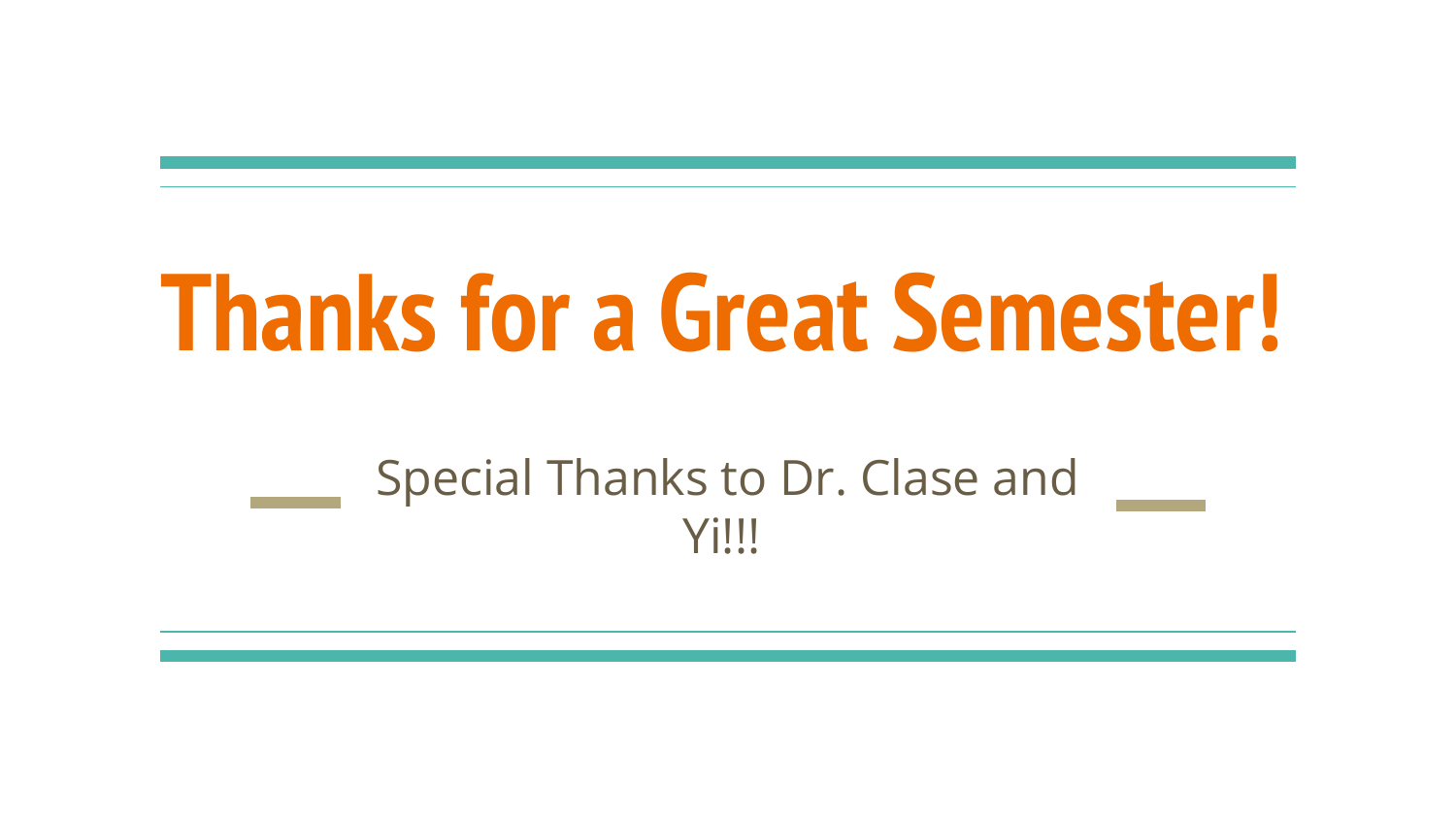

# Thanks for a Great Semester!
Special Thanks to Dr. Clase and Yi!!!